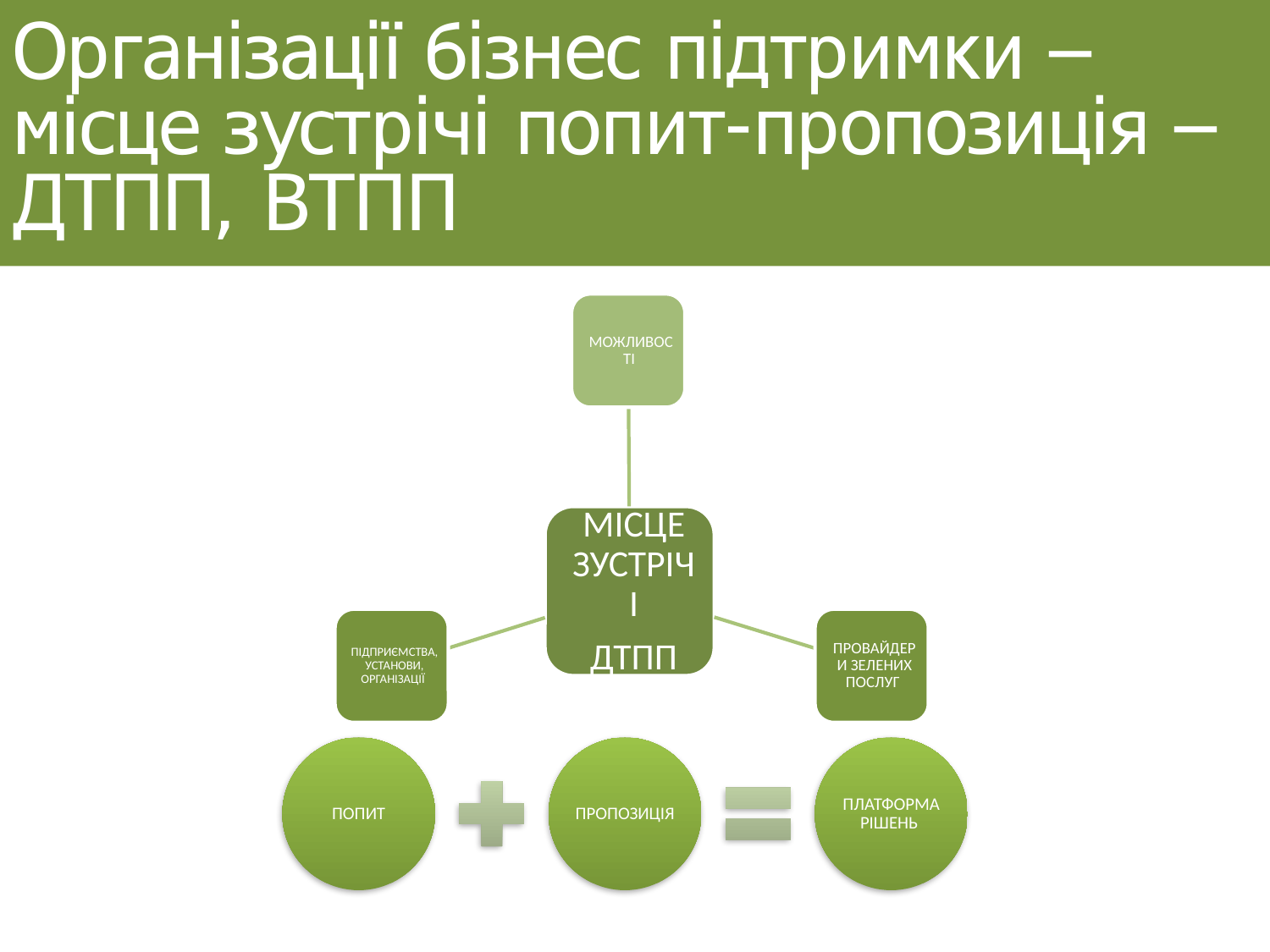

# Організації бізнес підтримки – місце зустрічі попит-пропозиція – ДТПП, ВТПП
МІСЦЕ ЗУСТРІЧІ
ДТПП
МОЖЛИВОСТІ
ПРОВАЙДЕРИ ЗЕЛЕНИХ ПОСЛУГ
ПІДПРИЄМСТВА, УСТАНОВИ, ОРГАНІЗАЦІЇ
ПОПИТ

ПРОПОЗИЦІЯ

ПЛАТФОРМА РІШЕНЬ